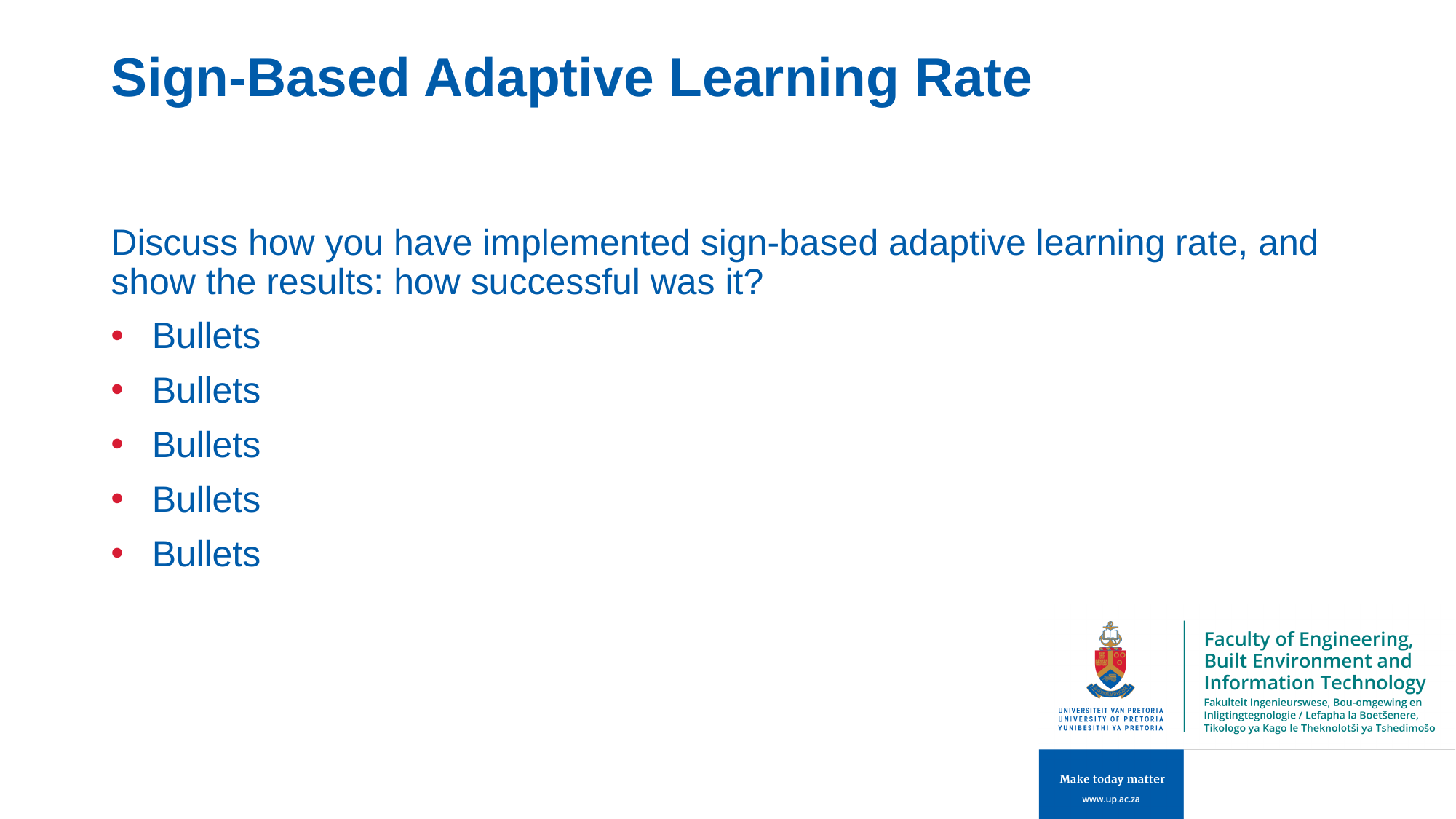

# Sign-Based Adaptive Learning Rate
Discuss how you have implemented sign-based adaptive learning rate, and show the results: how successful was it?
Bullets
Bullets
Bullets
Bullets
Bullets